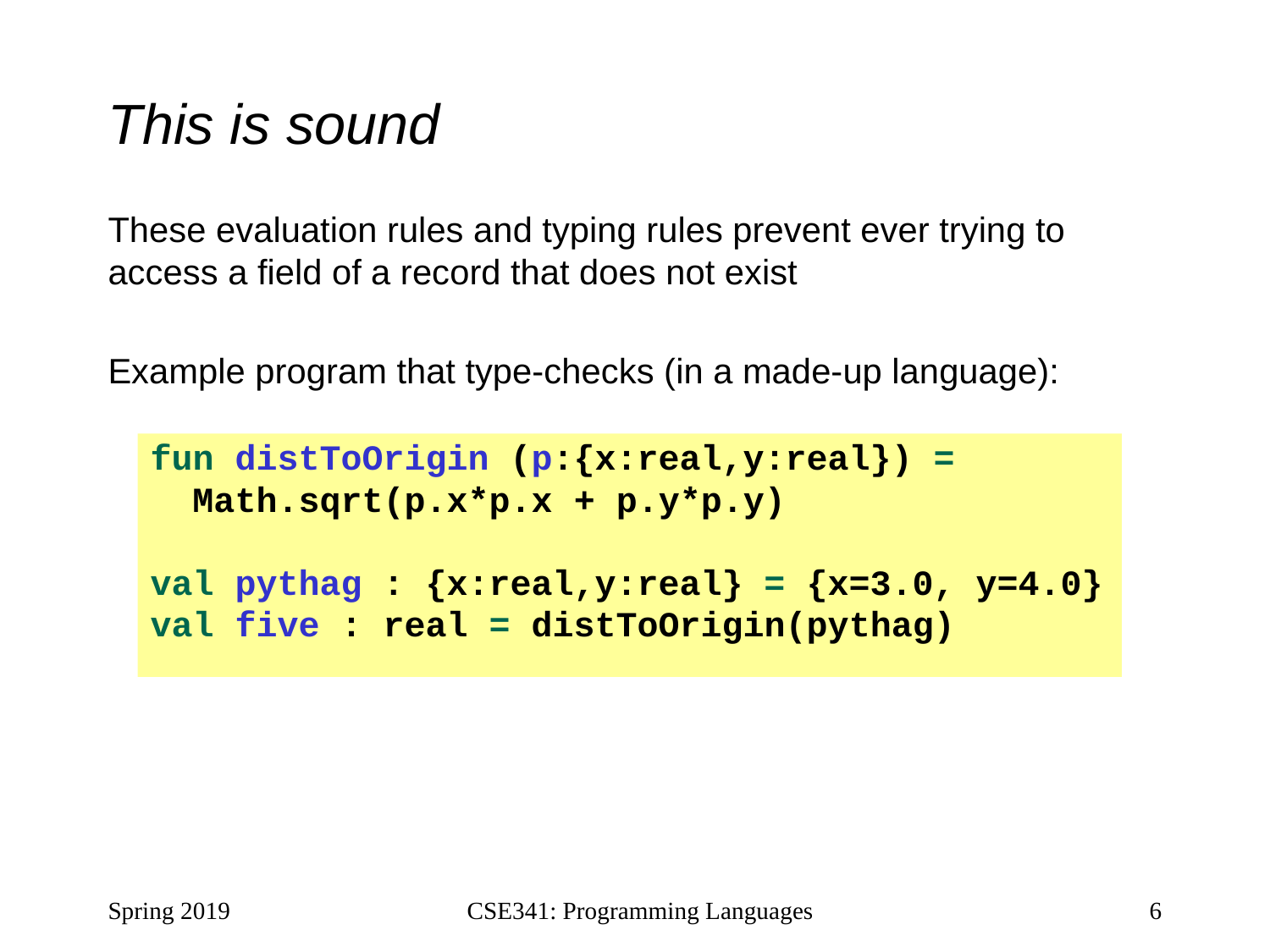

# This is sound
These evaluation rules and typing rules prevent ever trying to access a field of a record that does not exist

Example program that type-checks (in a made-up language):
fun distToOrigin (p:{x:real,y:real}) =
  Math.sqrt(p.x*p.x + p.y*p.y)

val pythag : {x:real,y:real} = {x=3.0, y=4.0}
val five : real = distToOrigin(pythag)

Spring 2019
CSE341: Programming Languages
6